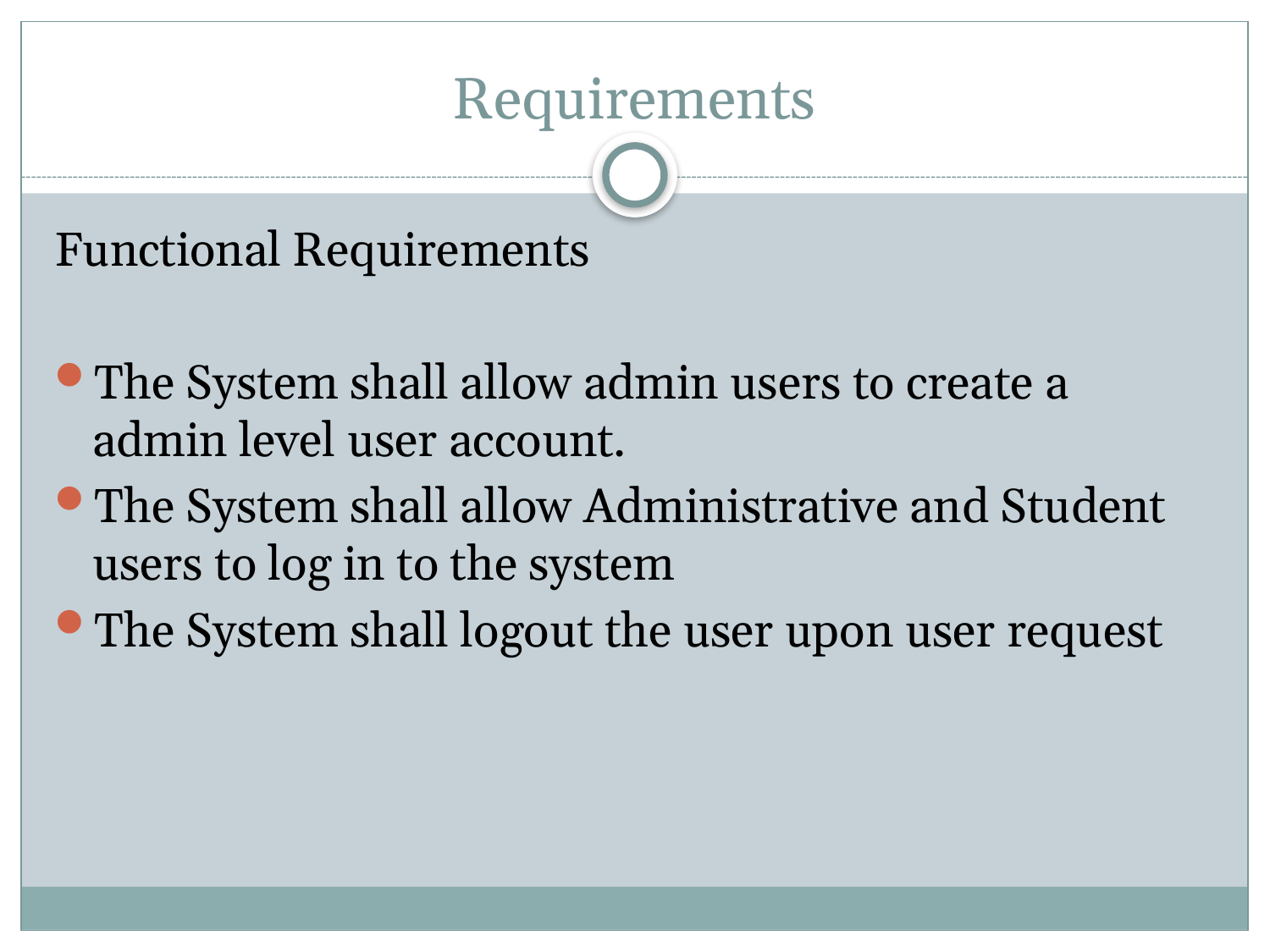

# Requirements
Functional Requirements

The System shall allow admin users to create a admin level user account.
The System shall allow Administrative and Student  users to log in to the system
The System shall logout the user upon user request